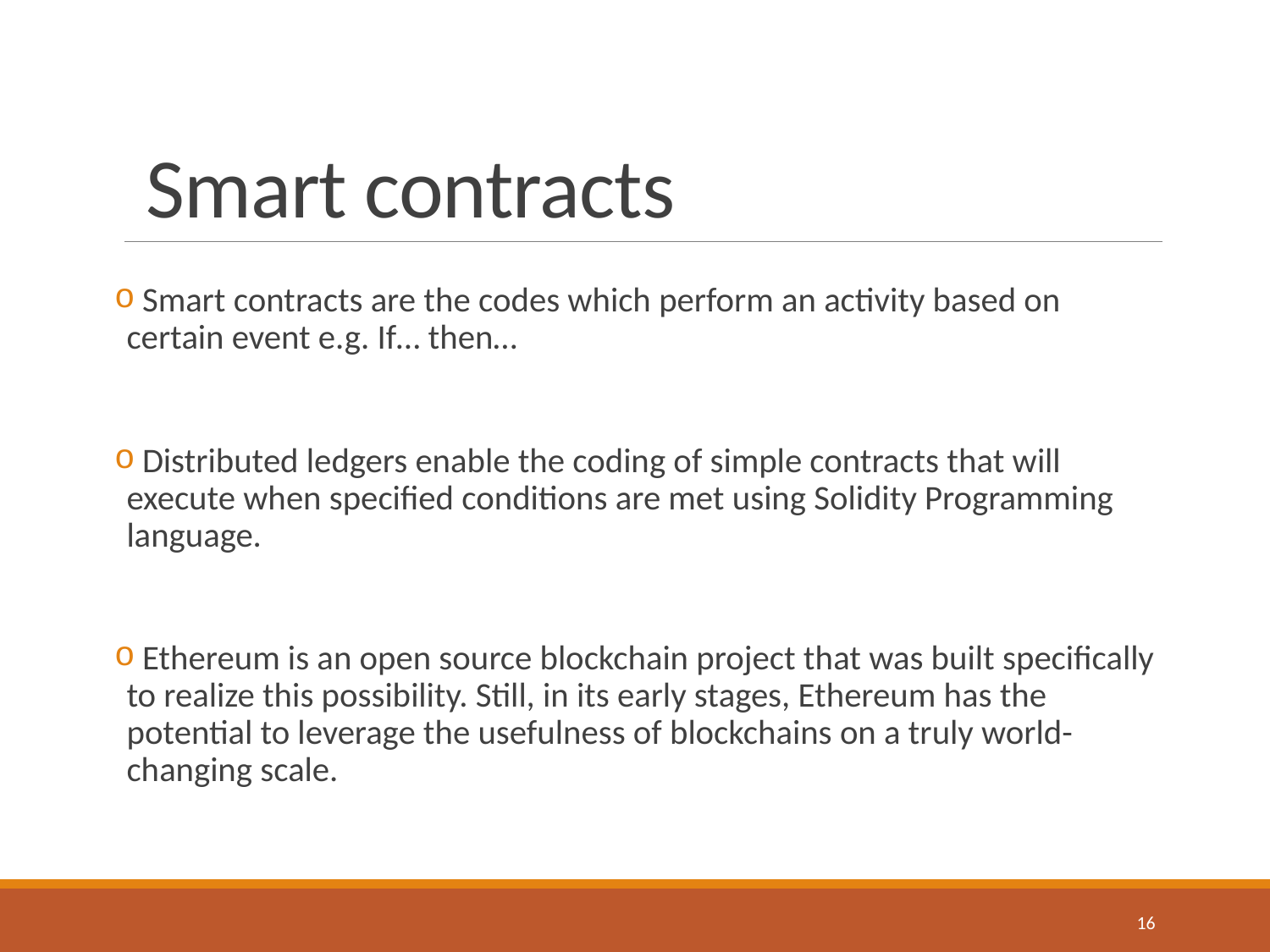

# Smart contracts
 Smart contracts are the codes which perform an activity based on certain event e.g. If… then…

 Distributed ledgers enable the coding of simple contracts that will execute when specified conditions are met using Solidity Programming language.

 Ethereum is an open source blockchain project that was built specifically to realize this possibility. Still, in its early stages, Ethereum has the potential to leverage the usefulness of blockchains on a truly world-changing scale.
16